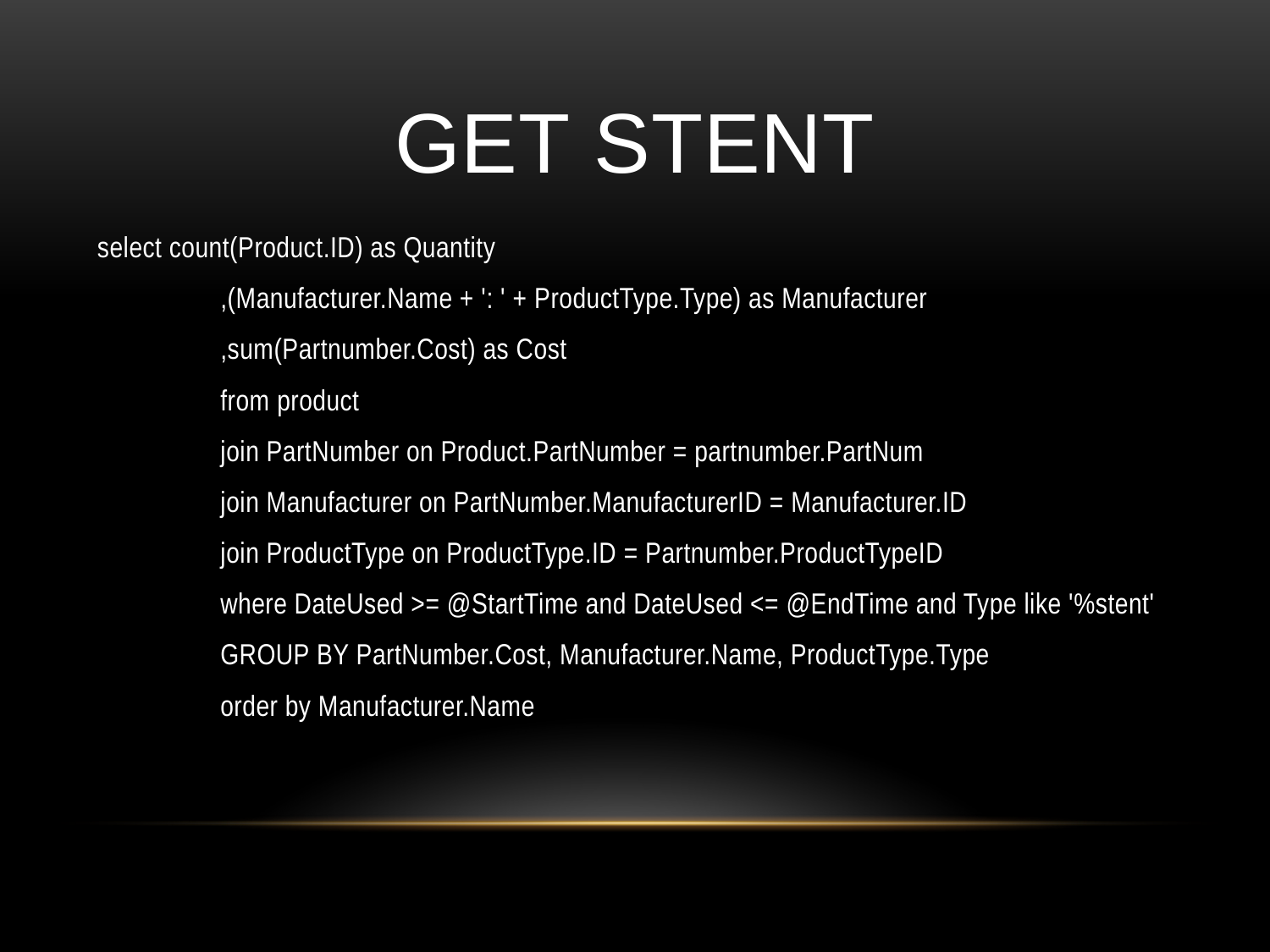

# Get Stent
select count(Product.ID) as Quantity
		,(Manufacturer.Name + ': ' + ProductType.Type) as Manufacturer
		,sum(Partnumber.Cost) as Cost
	from product
	join PartNumber on Product.PartNumber = partnumber.PartNum
	join Manufacturer on PartNumber.ManufacturerID = Manufacturer.ID
	join ProductType on ProductType.ID = Partnumber.ProductTypeID
	where DateUsed >= @StartTime and DateUsed <= @EndTime and Type like '%stent'
	GROUP BY PartNumber.Cost, Manufacturer.Name, ProductType.Type
	order by Manufacturer.Name